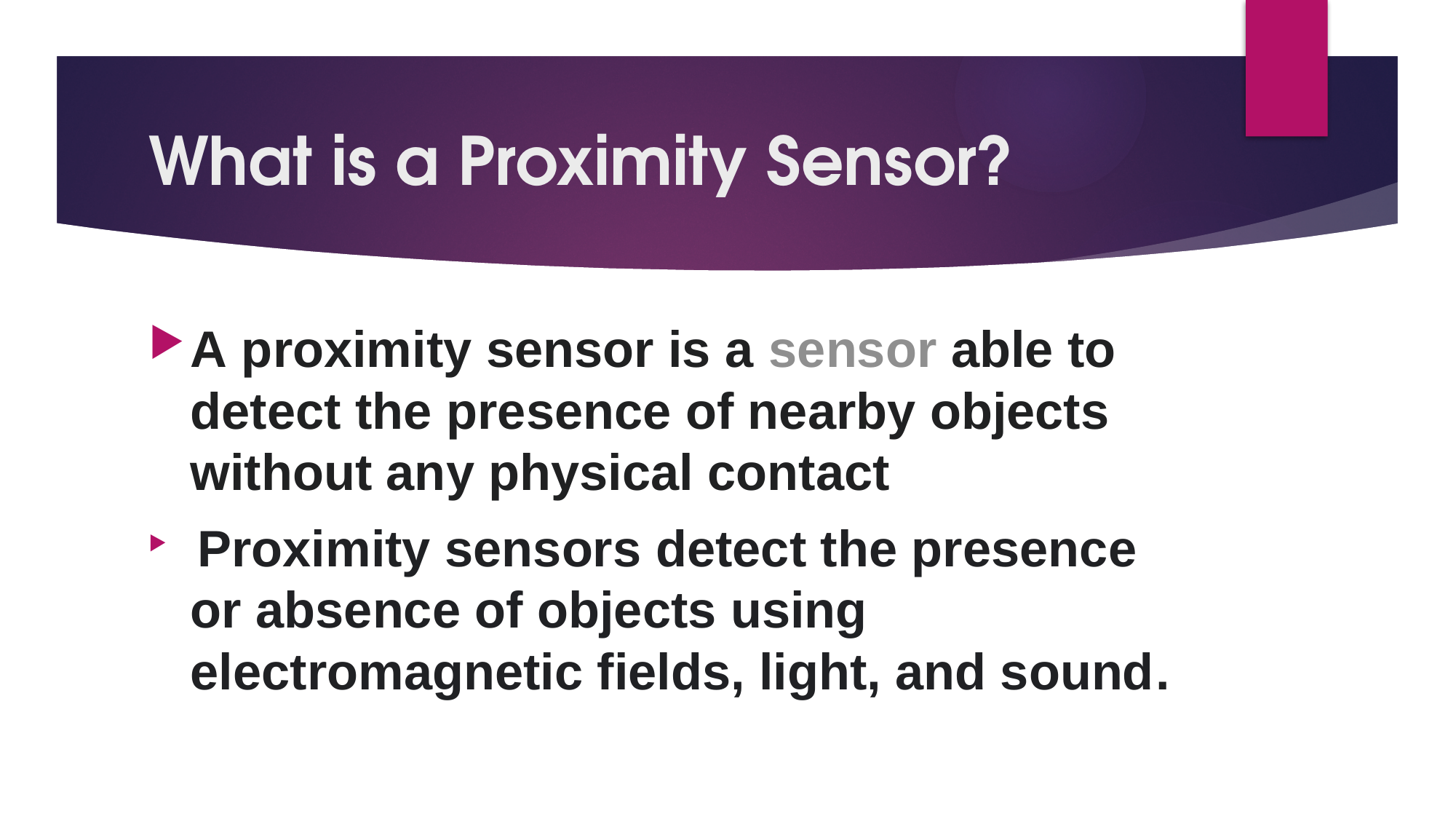

# What is a Proximity Sensor?
A proximity sensor is a sensor able to detect the presence of nearby objects without any physical contact
 Proximity sensors detect the presence or absence of objects using electromagnetic fields, light, and sound.